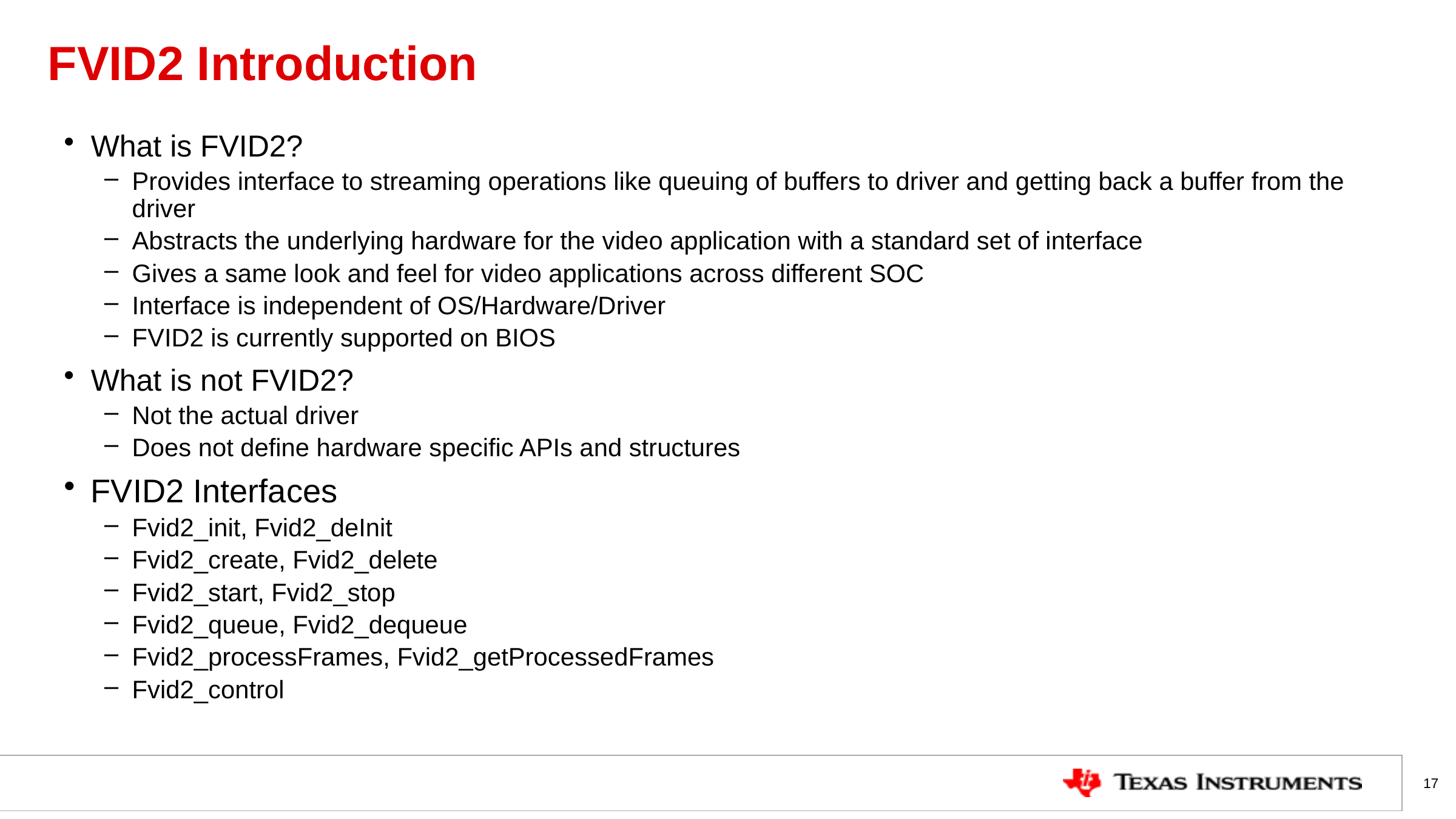

# FVID2 Introduction
What is FVID2?
Provides interface to streaming operations like queuing of buffers to driver and getting back a buffer from the driver
Abstracts the underlying hardware for the video application with a standard set of interface
Gives a same look and feel for video applications across different SOC
Interface is independent of OS/Hardware/Driver
FVID2 is currently supported on BIOS
What is not FVID2?
Not the actual driver
Does not define hardware specific APIs and structures
FVID2 Interfaces
Fvid2_init, Fvid2_deInit
Fvid2_create, Fvid2_delete
Fvid2_start, Fvid2_stop
Fvid2_queue, Fvid2_dequeue
Fvid2_processFrames, Fvid2_getProcessedFrames
Fvid2_control
17